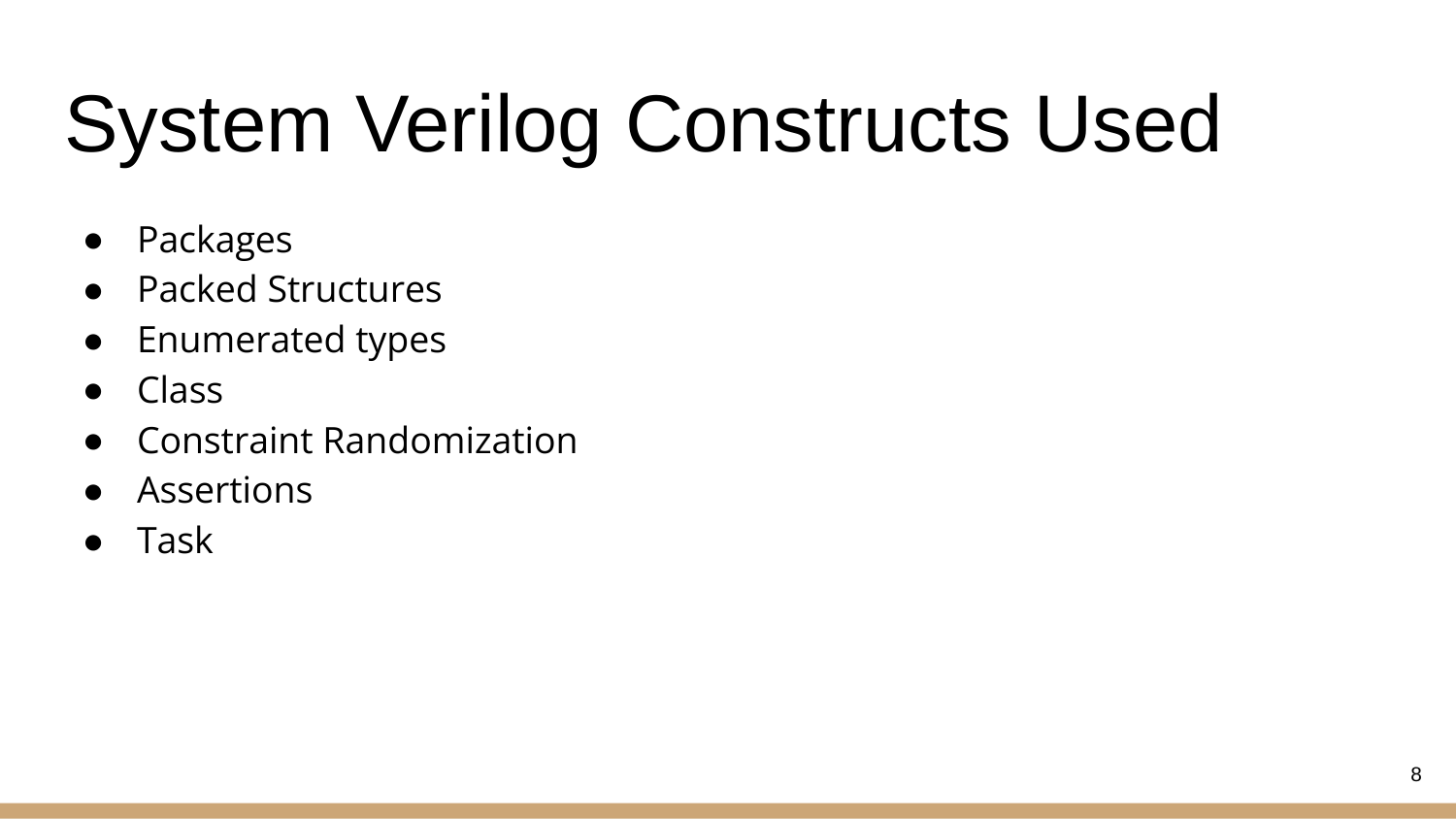

# System Verilog Constructs Used
Packages
Packed Structures
Enumerated types
Class
Constraint Randomization
Assertions
Task
8